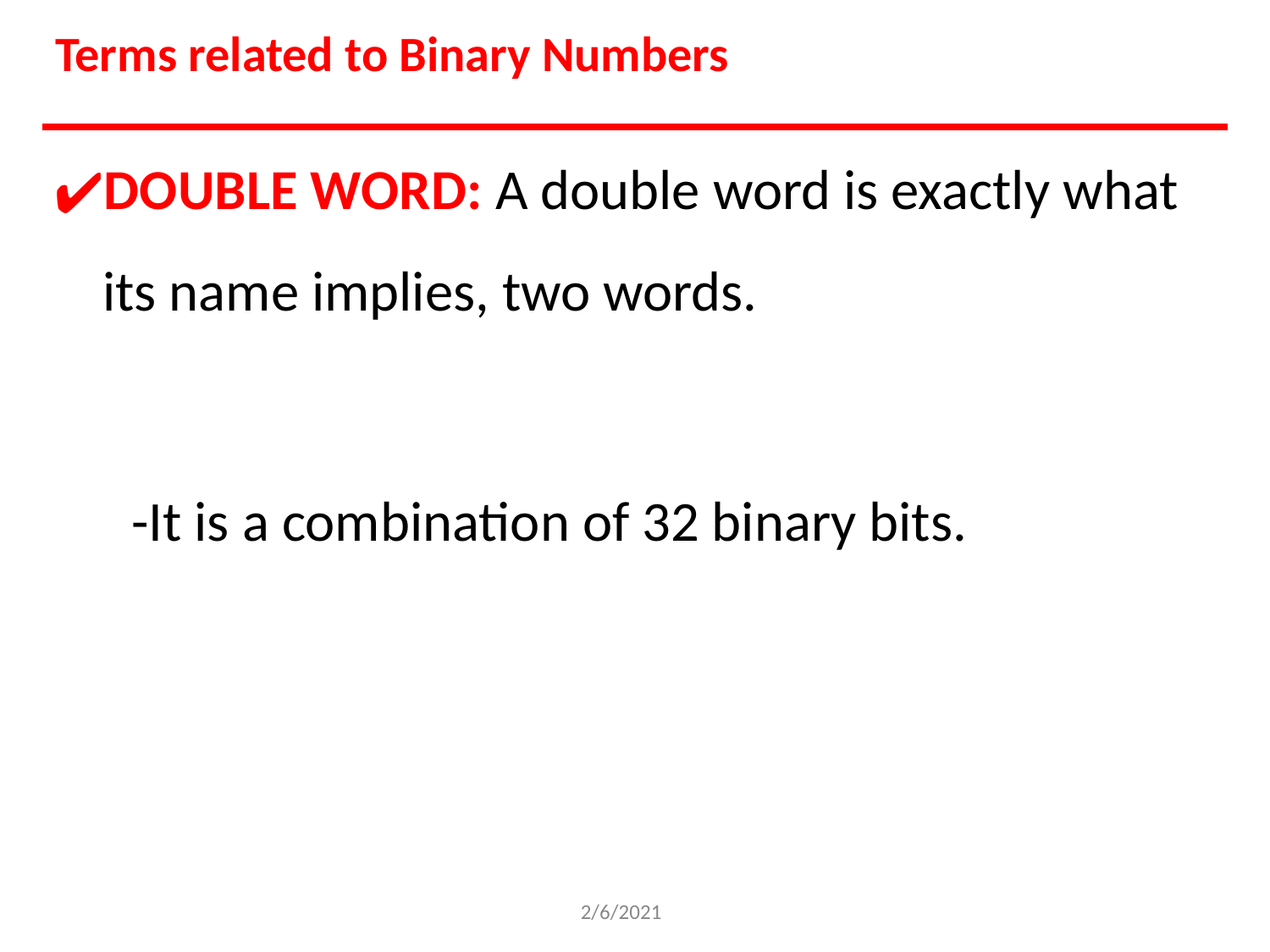

Terms related to Binary Numbers
DOUBLE WORD: A double word is exactly what  its name implies, two words.

-It is a combination of 32 binary bits.
2/6/2021